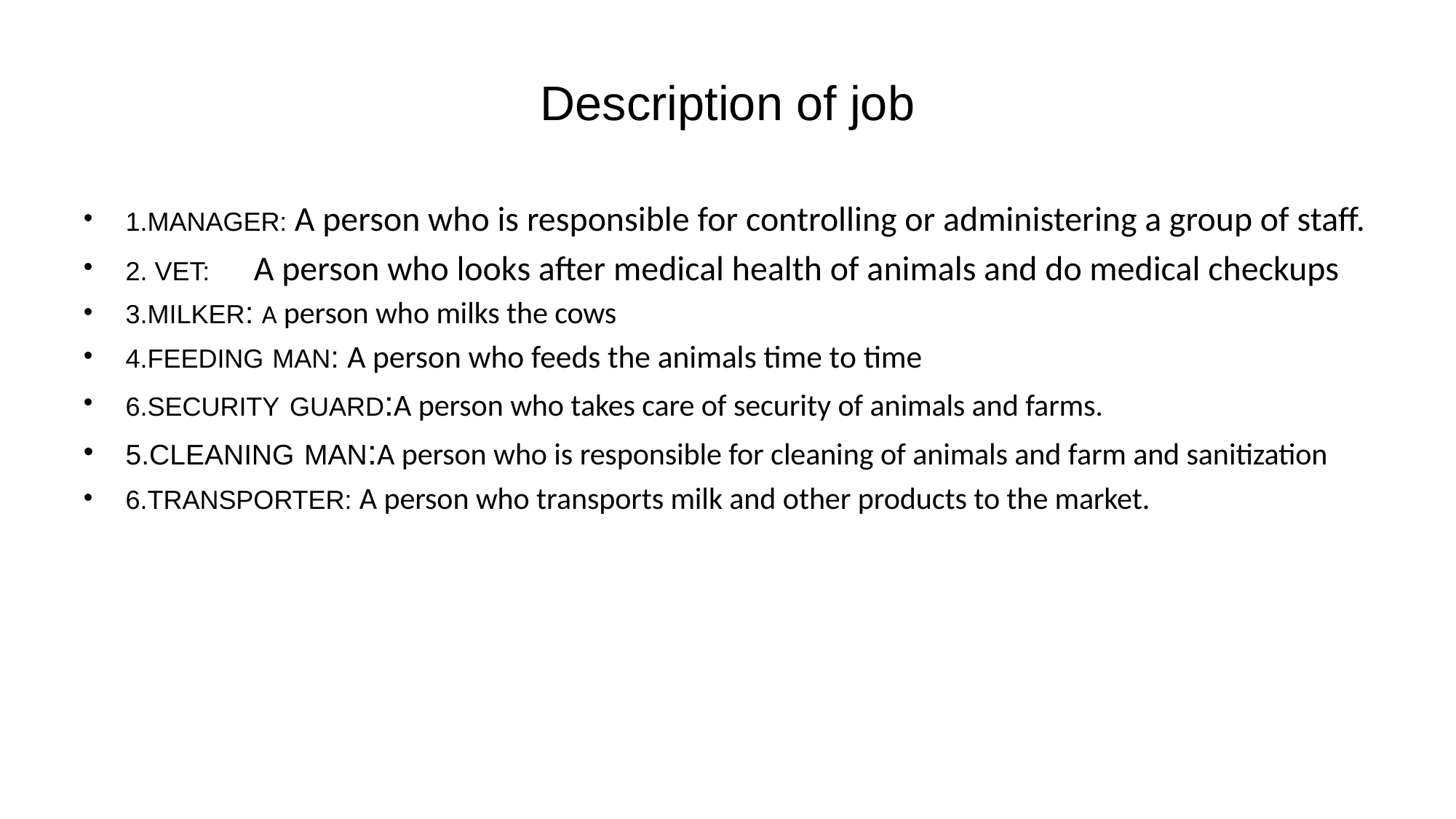

# Description of job
1.MANAGER: A person who is responsible for controlling or administering a group of staff.
2. VET:      A person who looks after medical health of animals and do medical checkups
3.MILKER: A person who milks the cows
4.FEEDING MAN: A person who feeds the animals time to time
6.SECURITY GUARD:A person who takes care of security of animals and farms.
5.CLEANING MAN:A person who is responsible for cleaning of animals and farm and sanitization
6.TRANSPORTER: A person who transports milk and other products to the market.